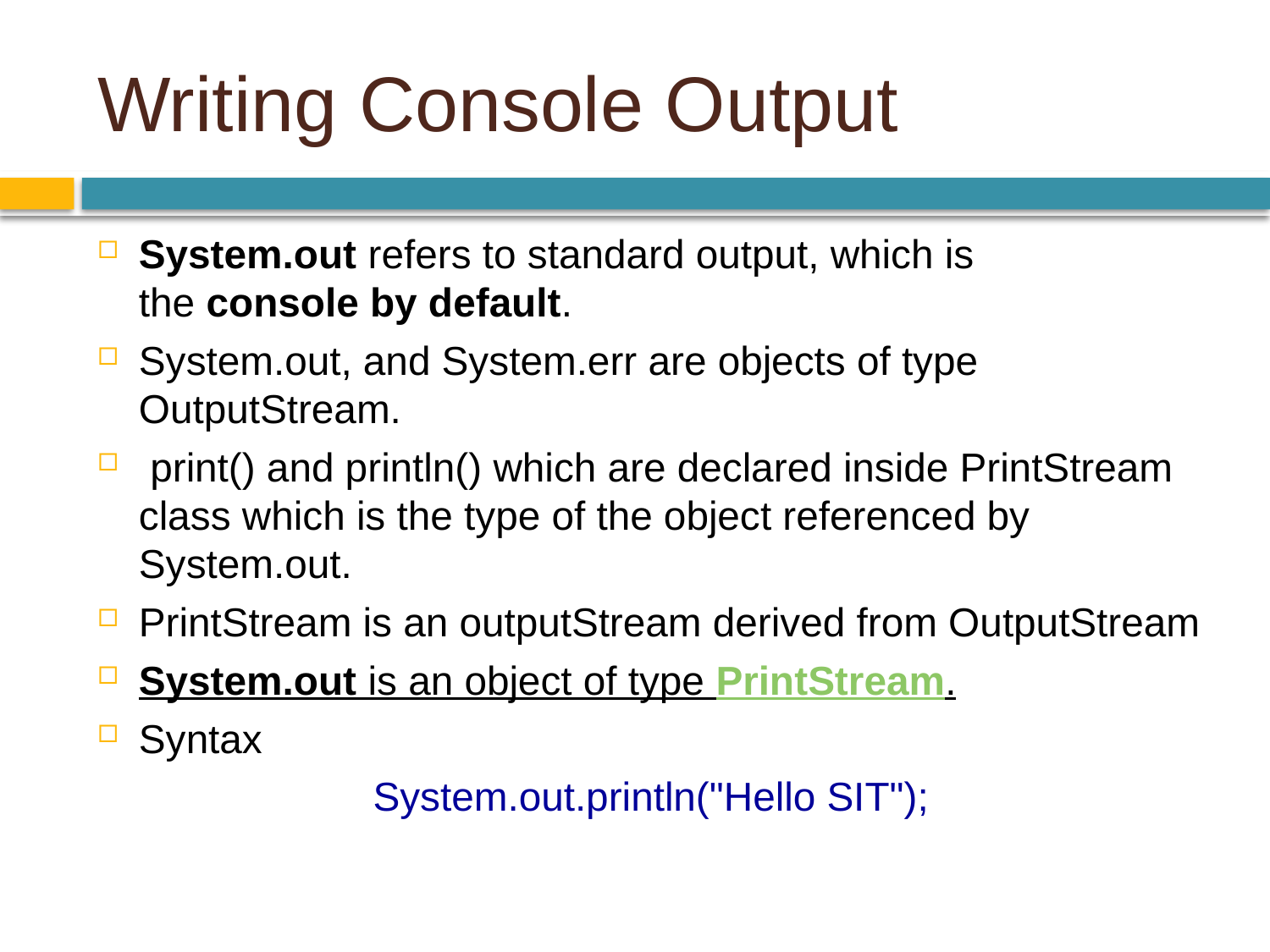

# Writing Console Output
System.out refers to standard output, which is the console by default.
System.out, and System.err are objects of type OutputStream.
 print() and println() which are declared inside PrintStream class which is the type of the object referenced by System.out.
PrintStream is an outputStream derived from OutputStream
System.out is an object of type PrintStream.
Syntax
System.out.println("Hello SIT");